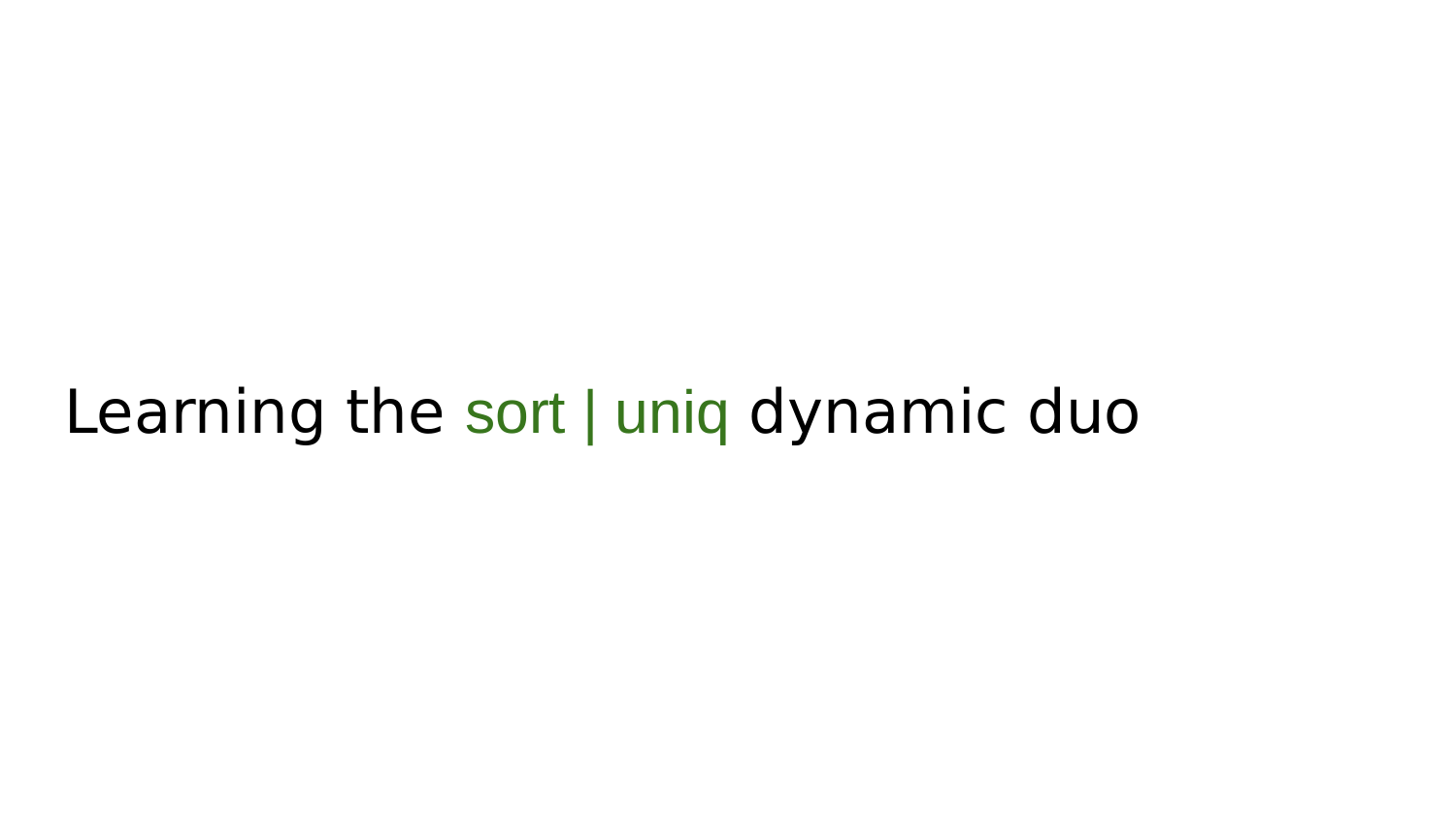

# Learning the sort | uniq dynamic duo